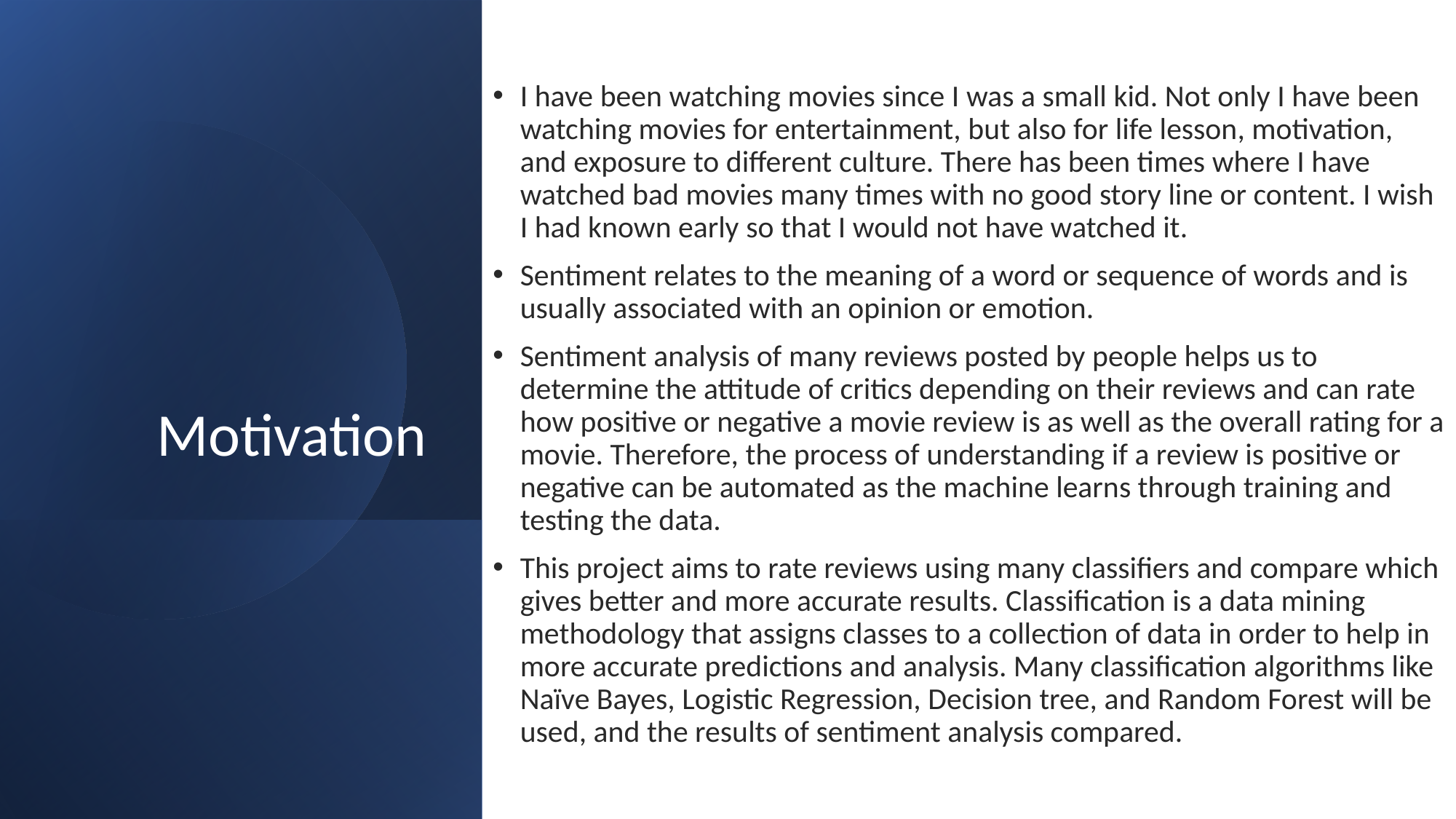

I have been watching movies since I was a small kid. Not only I have been watching movies for entertainment, but also for life lesson, motivation, and exposure to different culture. There has been times where I have watched bad movies many times with no good story line or content. I wish I had known early so that I would not have watched it.
Sentiment relates to the meaning of a word or sequence of words and is usually associated with an opinion or emotion.
Sentiment analysis of many reviews posted by people helps us to determine the attitude of critics depending on their reviews and can rate how positive or negative a movie review is as well as the overall rating for a movie. Therefore, the process of understanding if a review is positive or negative can be automated as the machine learns through training and testing the data.
This project aims to rate reviews using many classifiers and compare which gives better and more accurate results. Classification is a data mining methodology that assigns classes to a collection of data in order to help in more accurate predictions and analysis. Many classification algorithms like Naïve Bayes, Logistic Regression, Decision tree, and Random Forest will be used, and the results of sentiment analysis compared.
# Motivation